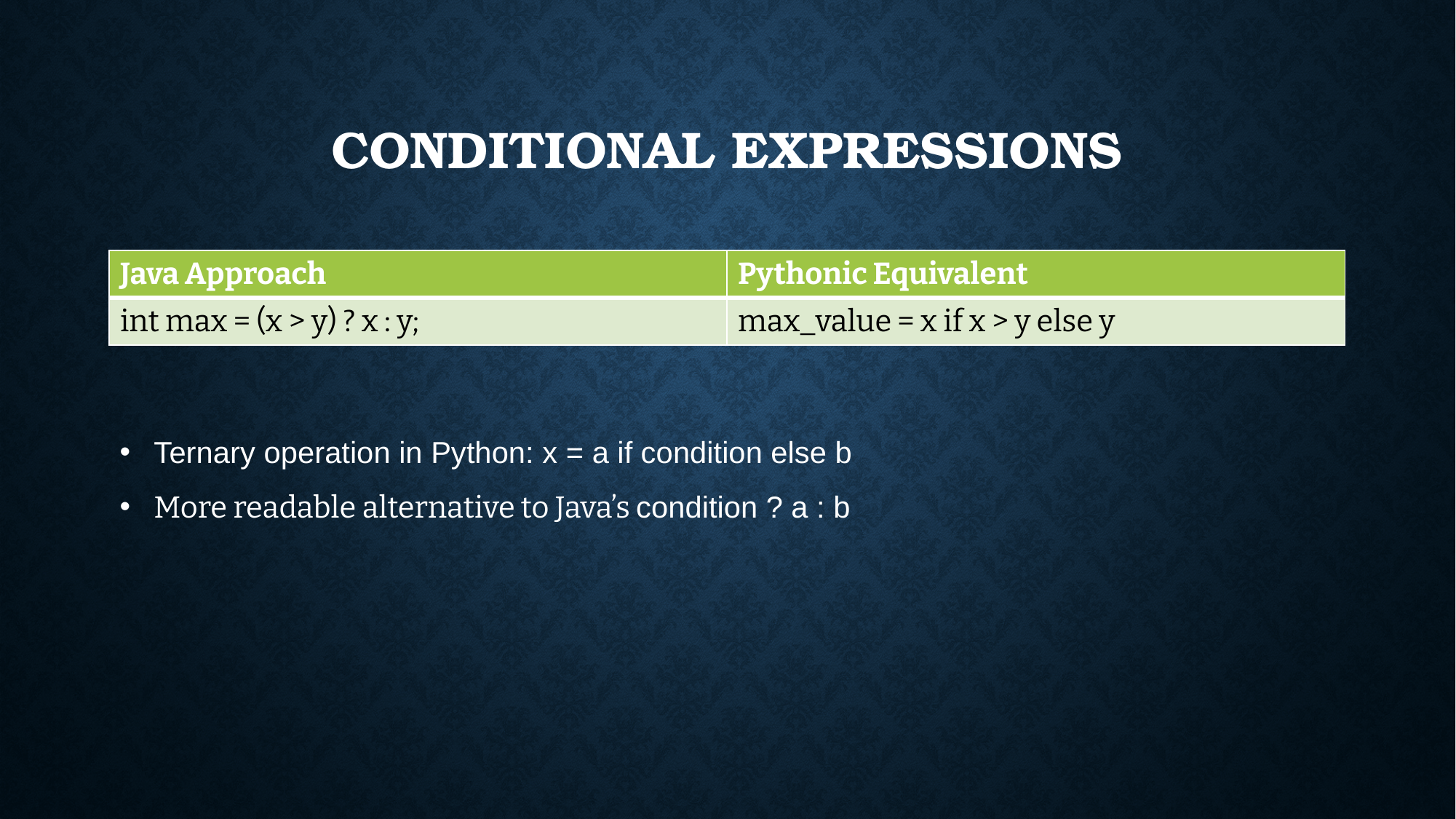

# Conditional Expressions
| Java Approach | Pythonic Equivalent |
| --- | --- |
| int max = (x > y) ? x : y; | max\_value = x if x > y else y |
Ternary operation in Python: x = a if condition else b
More readable alternative to Java’s condition ? a : b